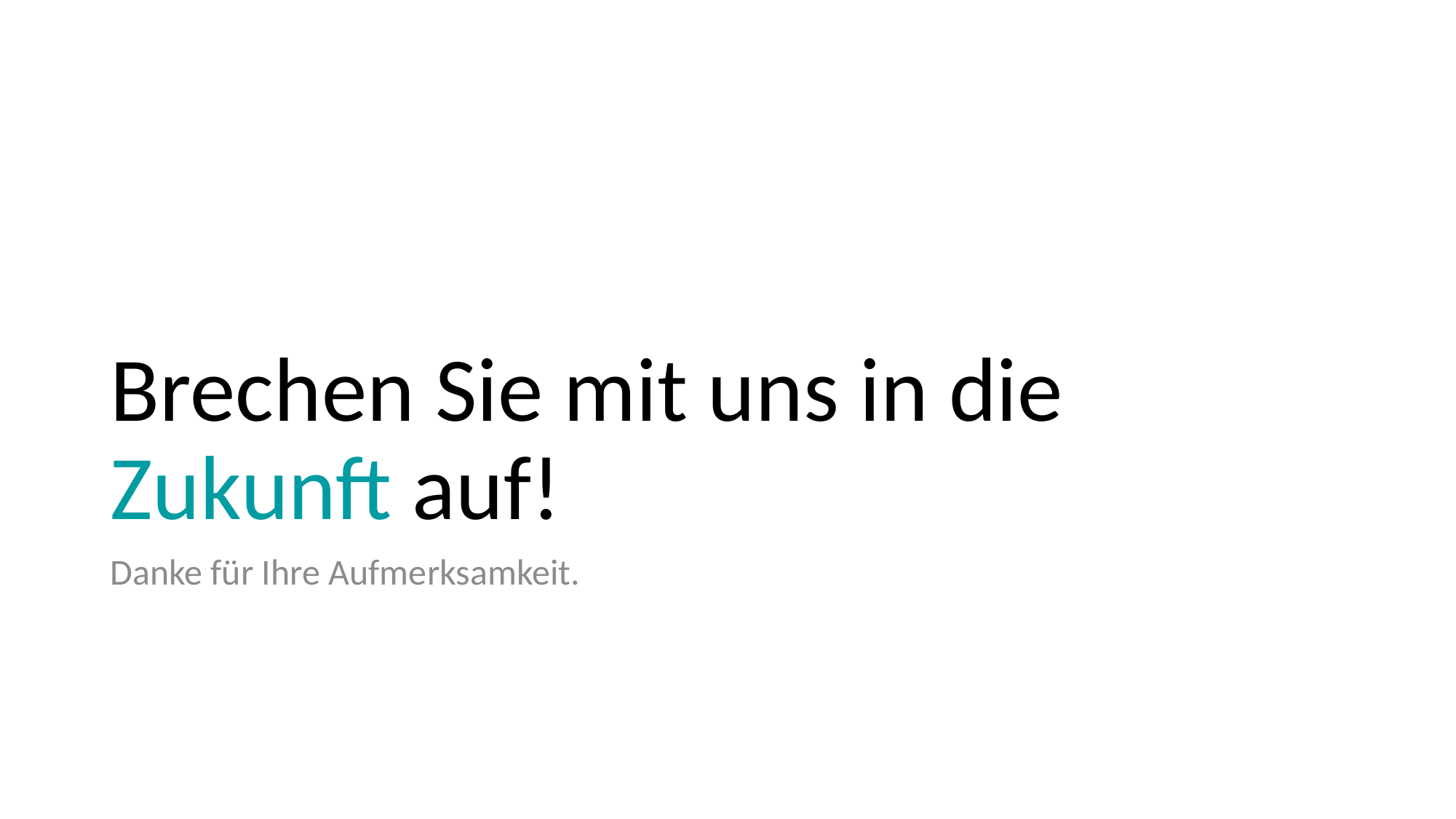

# Brechen Sie mit uns in die Zukunft auf!
Danke für Ihre Aufmerksamkeit.